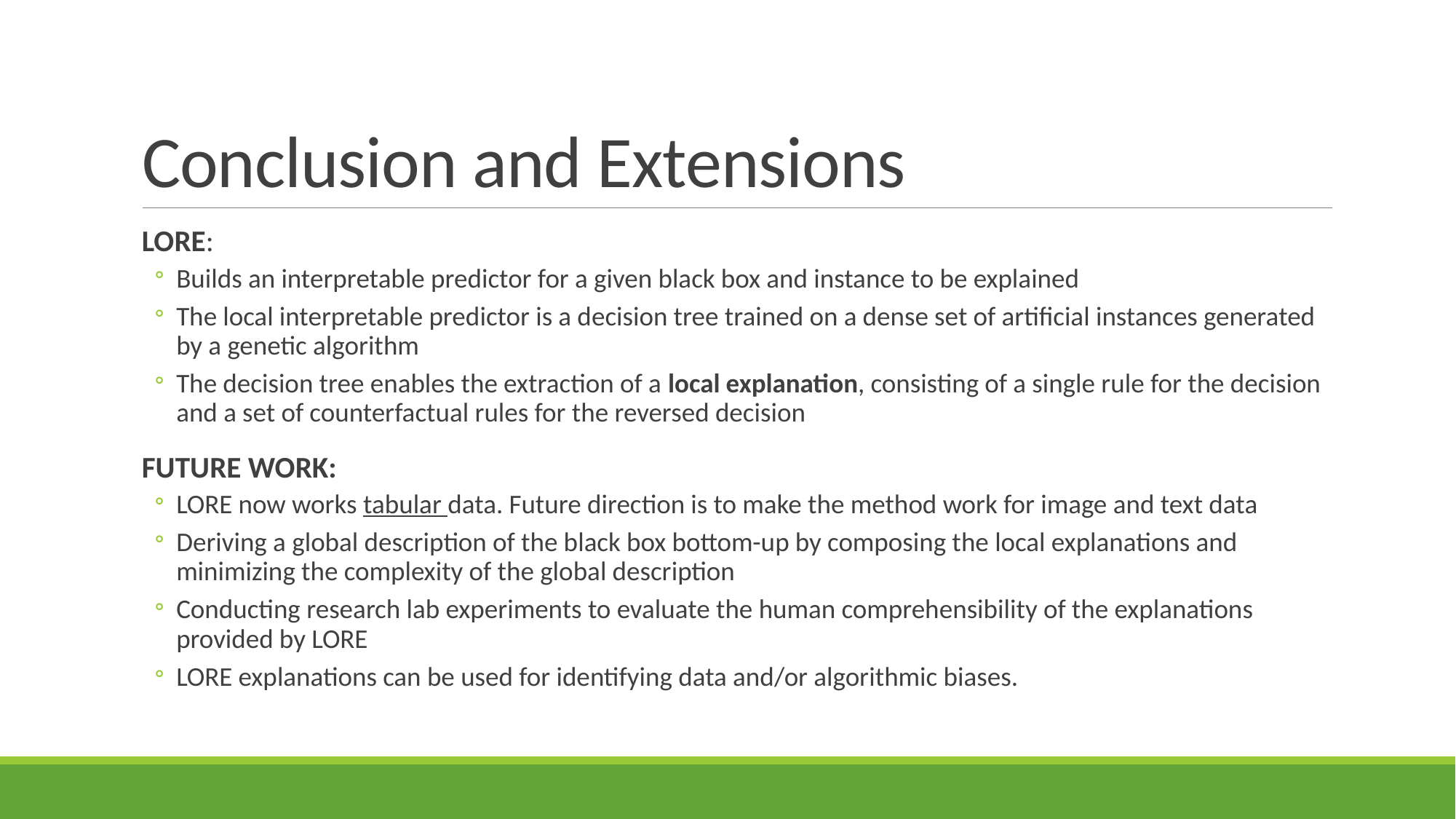

# Conclusion and Extensions
LORE:
Builds an interpretable predictor for a given black box and instance to be explained
The local interpretable predictor is a decision tree trained on a dense set of artificial instances generated by a genetic algorithm
The decision tree enables the extraction of a local explanation, consisting of a single rule for the decision and a set of counterfactual rules for the reversed decision
FUTURE WORK:
LORE now works tabular data. Future direction is to make the method work for image and text data
Deriving a global description of the black box bottom-up by composing the local explanations and minimizing the complexity of the global description
Conducting research lab experiments to evaluate the human comprehensibility of the explanations provided by LORE
LORE explanations can be used for identifying data and/or algorithmic biases.